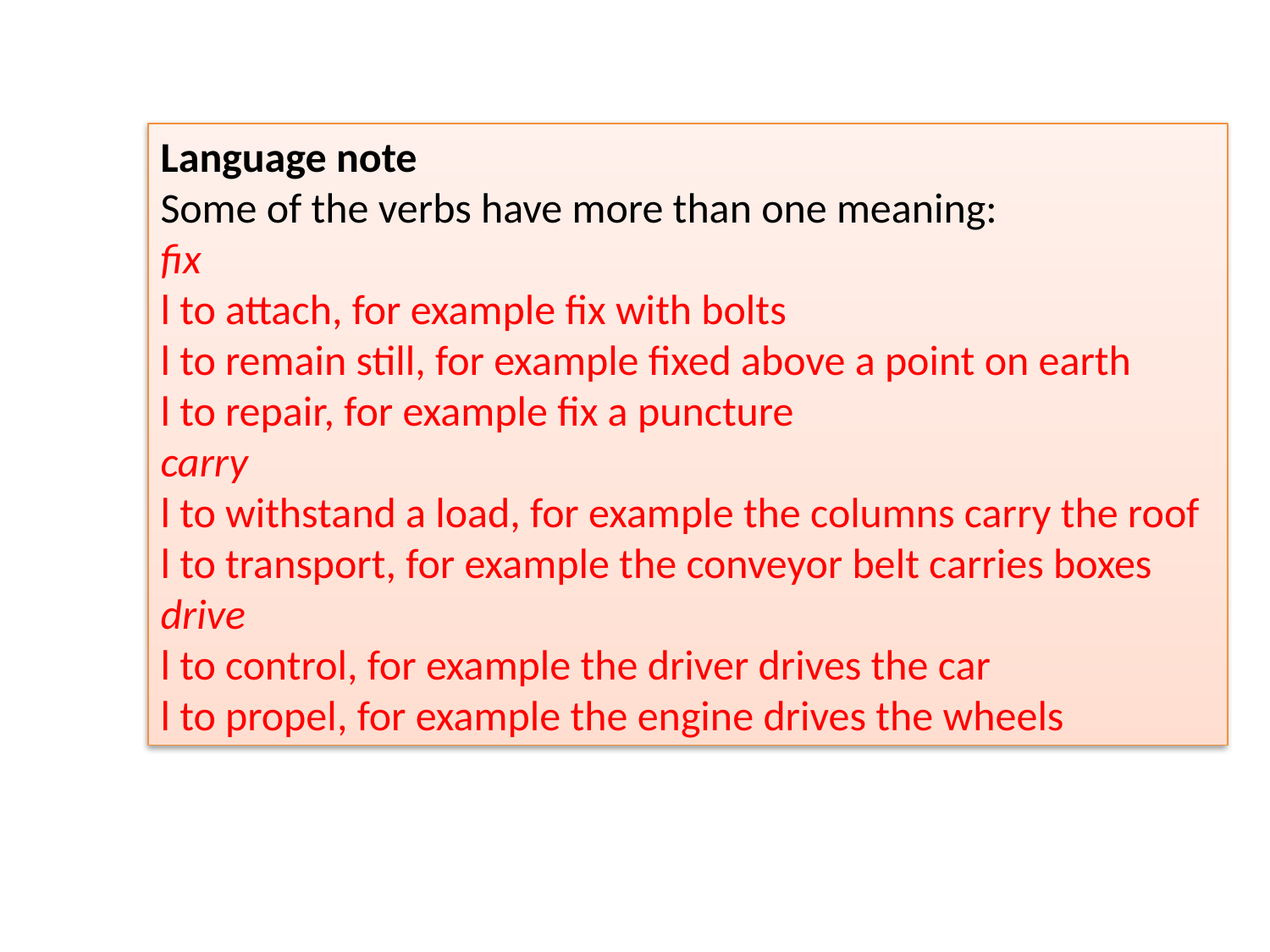

Language note
Some of the verbs have more than one meaning:
fix
l to attach, for example fix with bolts
l to remain still, for example fixed above a point on earth
l to repair, for example fix a puncture
carry
l to withstand a load, for example the columns carry the roof
l to transport, for example the conveyor belt carries boxes
drive
l to control, for example the driver drives the car
l to propel, for example the engine drives the wheels